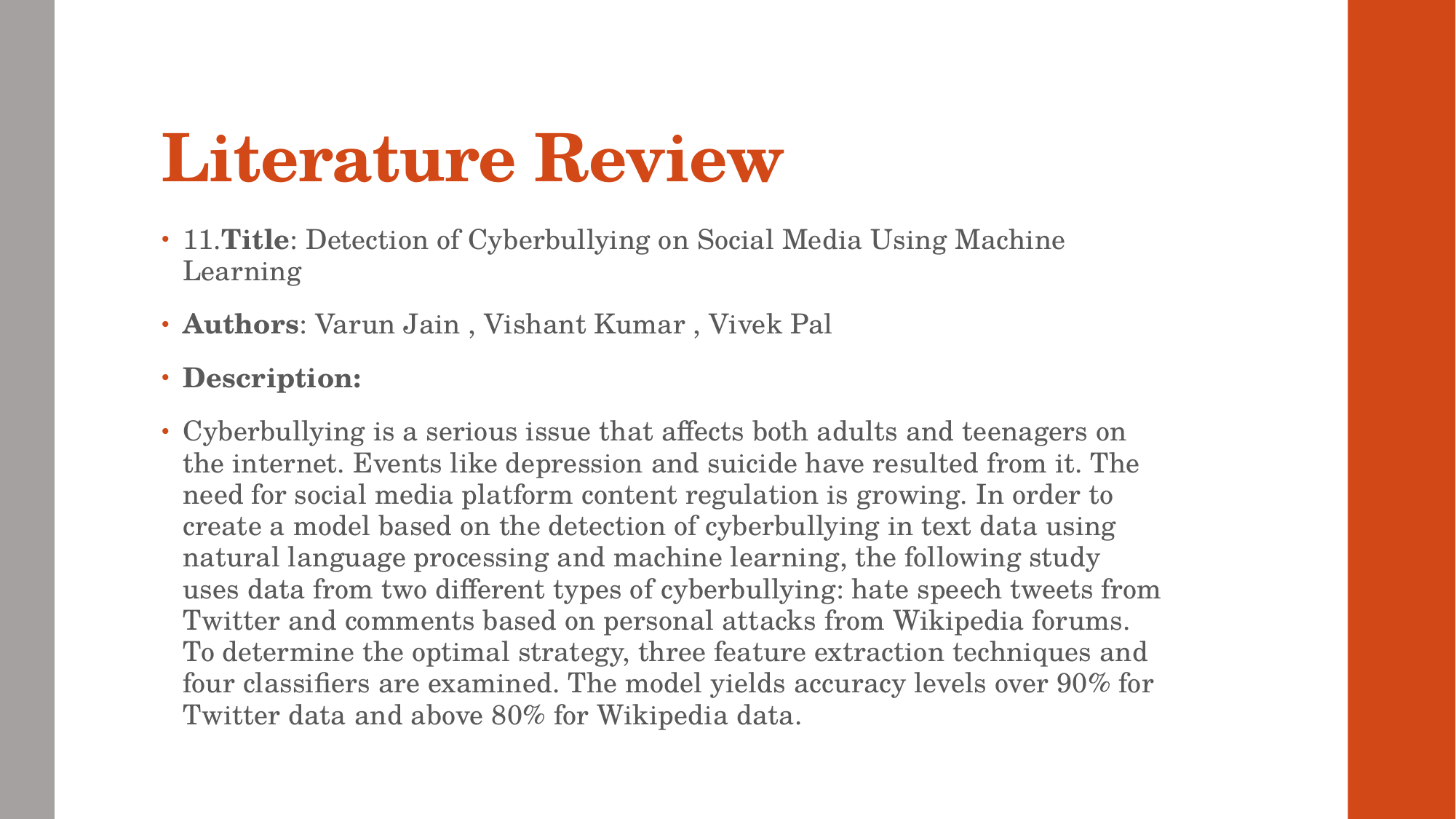

# Literature Review
11.Title: Detection of Cyberbullying on Social Media Using Machine Learning
Authors: Varun Jain , Vishant Kumar , Vivek Pal
Description:
Cyberbullying is a serious issue that affects both adults and teenagers on the internet. Events like depression and suicide have resulted from it. The need for social media platform content regulation is growing. In order to create a model based on the detection of cyberbullying in text data using natural language processing and machine learning, the following study uses data from two different types of cyberbullying: hate speech tweets from Twitter and comments based on personal attacks from Wikipedia forums. To determine the optimal strategy, three feature extraction techniques and four classifiers are examined. The model yields accuracy levels over 90% for Twitter data and above 80% for Wikipedia data.